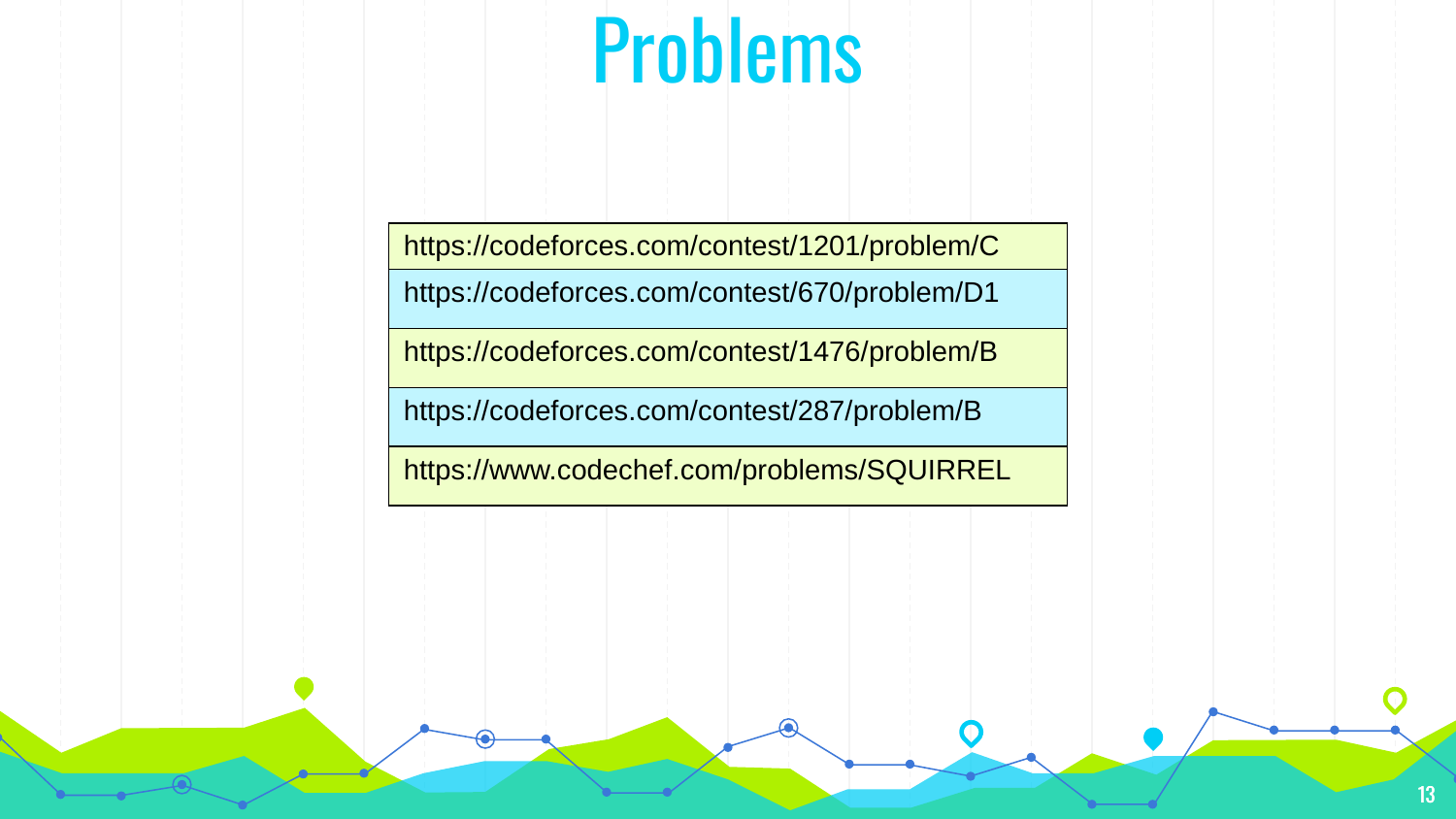

Problems
| https://codeforces.com/contest/1201/problem/C |
| --- |
| https://codeforces.com/contest/670/problem/D1 |
| https://codeforces.com/contest/1476/problem/B |
| https://codeforces.com/contest/287/problem/B |
| https://www.codechef.com/problems/SQUIRREL |
13
13